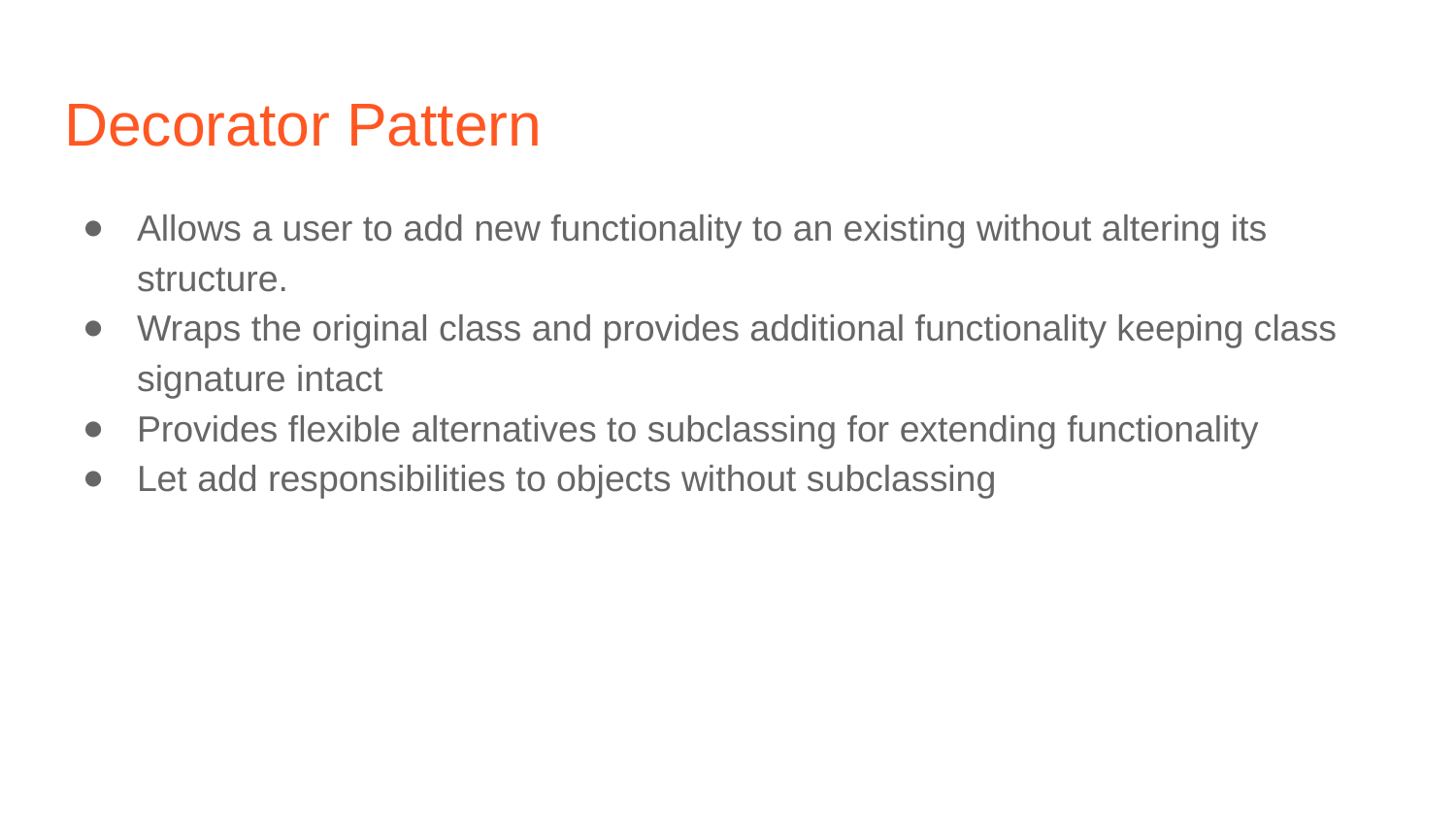

# Decorator Pattern
Allows a user to add new functionality to an existing without altering its structure.
Wraps the original class and provides additional functionality keeping class signature intact
Provides flexible alternatives to subclassing for extending functionality
Let add responsibilities to objects without subclassing